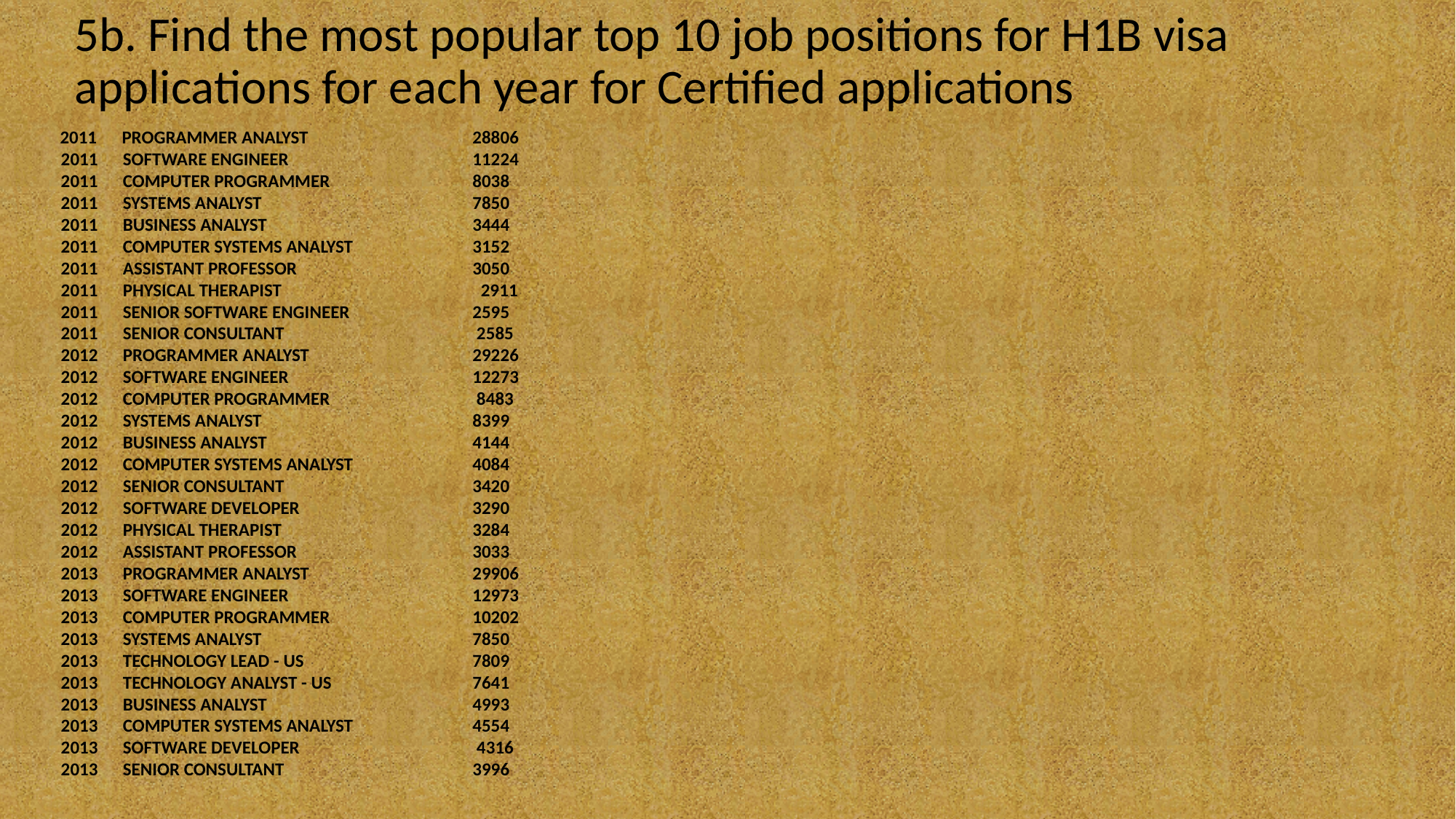

# 5b. Find the most popular top 10 job positions for H1B visa applications for each year for Certified applications
       2011      PROGRAMMER ANALYST      		28806
      2011      SOFTWARE ENGINEER      		11224
      2011      COMPUTER PROGRAMMER      		8038
      2011      SYSTEMS ANALYST      		7850
      2011      BUSINESS ANALYST      		3444
      2011      COMPUTER SYSTEMS ANALYST      	3152
      2011      ASSISTANT PROFESSOR      		3050
      2011      PHYSICAL THERAPIST    		  2911
      2011      SENIOR SOFTWARE ENGINEER      	2595
      2011      SENIOR CONSULTANT     		 2585
      2012      PROGRAMMER ANALYST      		29226
      2012      SOFTWARE ENGINEER      		12273
      2012      COMPUTER PROGRAMMER     		 8483
      2012      SYSTEMS ANALYST      		8399
      2012      BUSINESS ANALYST      		4144
      2012      COMPUTER SYSTEMS ANALYST      	4084
      2012      SENIOR CONSULTANT      		3420
      2012      SOFTWARE DEVELOPER     	 	3290
      2012      PHYSICAL THERAPIST      		3284
      2012      ASSISTANT PROFESSOR      		3033
      2013      PROGRAMMER ANALYST      		29906
      2013      SOFTWARE ENGINEER      		12973
      2013      COMPUTER PROGRAMMER      		10202
      2013      SYSTEMS ANALYST      		7850
      2013      TECHNOLOGY LEAD - US      		7809
      2013      TECHNOLOGY ANALYST - US      		7641
      2013      BUSINESS ANALYST      		4993
      2013      COMPUTER SYSTEMS ANALYST      	4554
      2013      SOFTWARE DEVELOPER     		 4316
      2013      SENIOR CONSULTANT      		3996